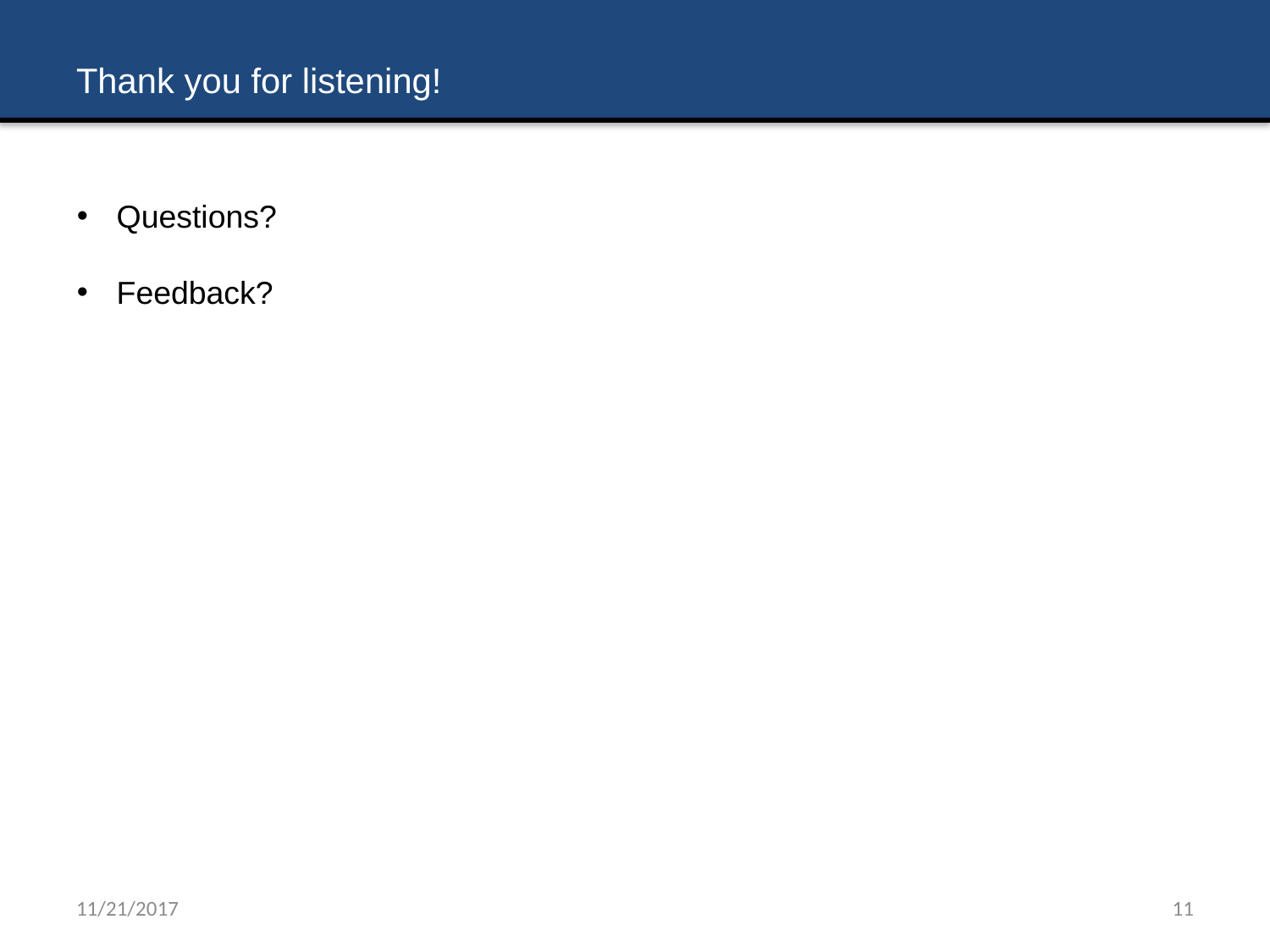

# Thank you for listening!
Questions?

Feedback?
11/21/2017
11